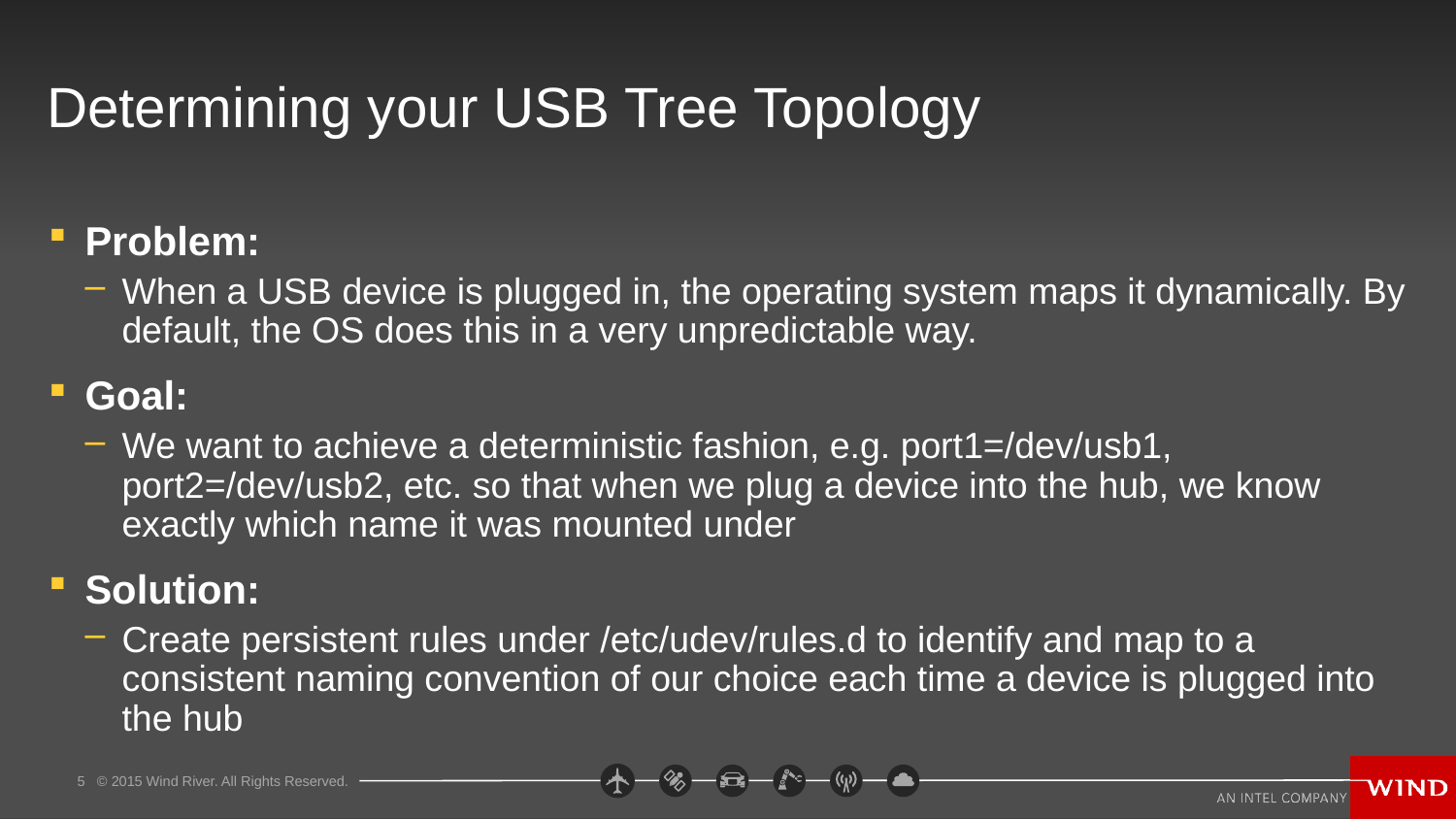

# Determining your USB Tree Topology
Problem:
When a USB device is plugged in, the operating system maps it dynamically. By default, the OS does this in a very unpredictable way.
Goal:
We want to achieve a deterministic fashion, e.g. port1=/dev/usb1, port2=/dev/usb2, etc. so that when we plug a device into the hub, we know exactly which name it was mounted under
Solution:
Create persistent rules under /etc/udev/rules.d to identify and map to a consistent naming convention of our choice each time a device is plugged into the hub